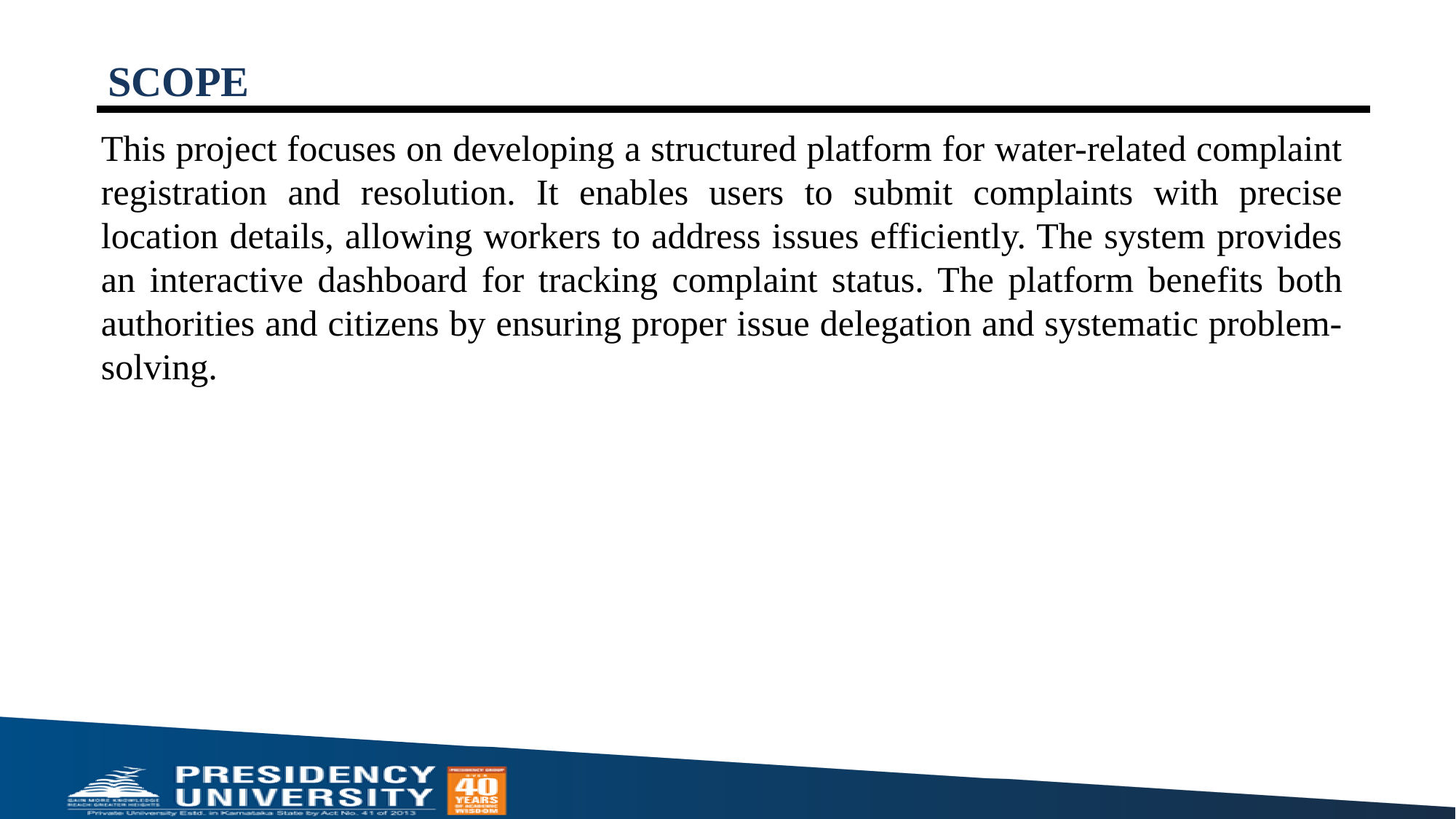

# SCOPE
This project focuses on developing a structured platform for water-related complaint registration and resolution. It enables users to submit complaints with precise location details, allowing workers to address issues efficiently. The system provides an interactive dashboard for tracking complaint status. The platform benefits both authorities and citizens by ensuring proper issue delegation and systematic problem-solving.